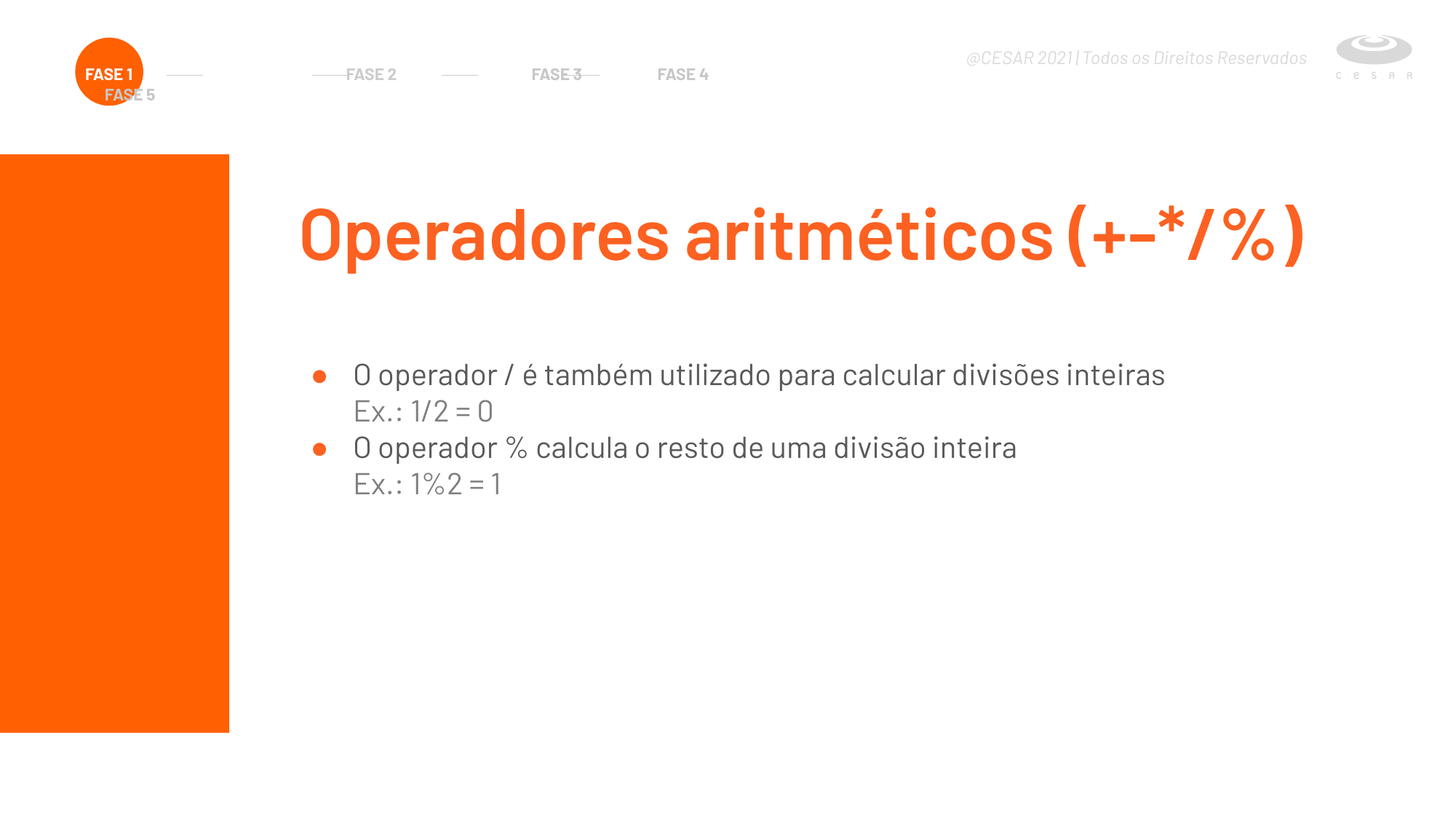

@CESAR 2021 | Todos os Direitos Reservados

FASE 1 		             FASE 2 		   FASE 3                       FASE 4                     FASE 5

Operadores aritméticos (+-*/%)
O operador / é também utilizado para calcular divisões inteiras
Ex.: 1/2 = 0
O operador % calcula o resto de uma divisão inteira
Ex.: 1%2 = 1